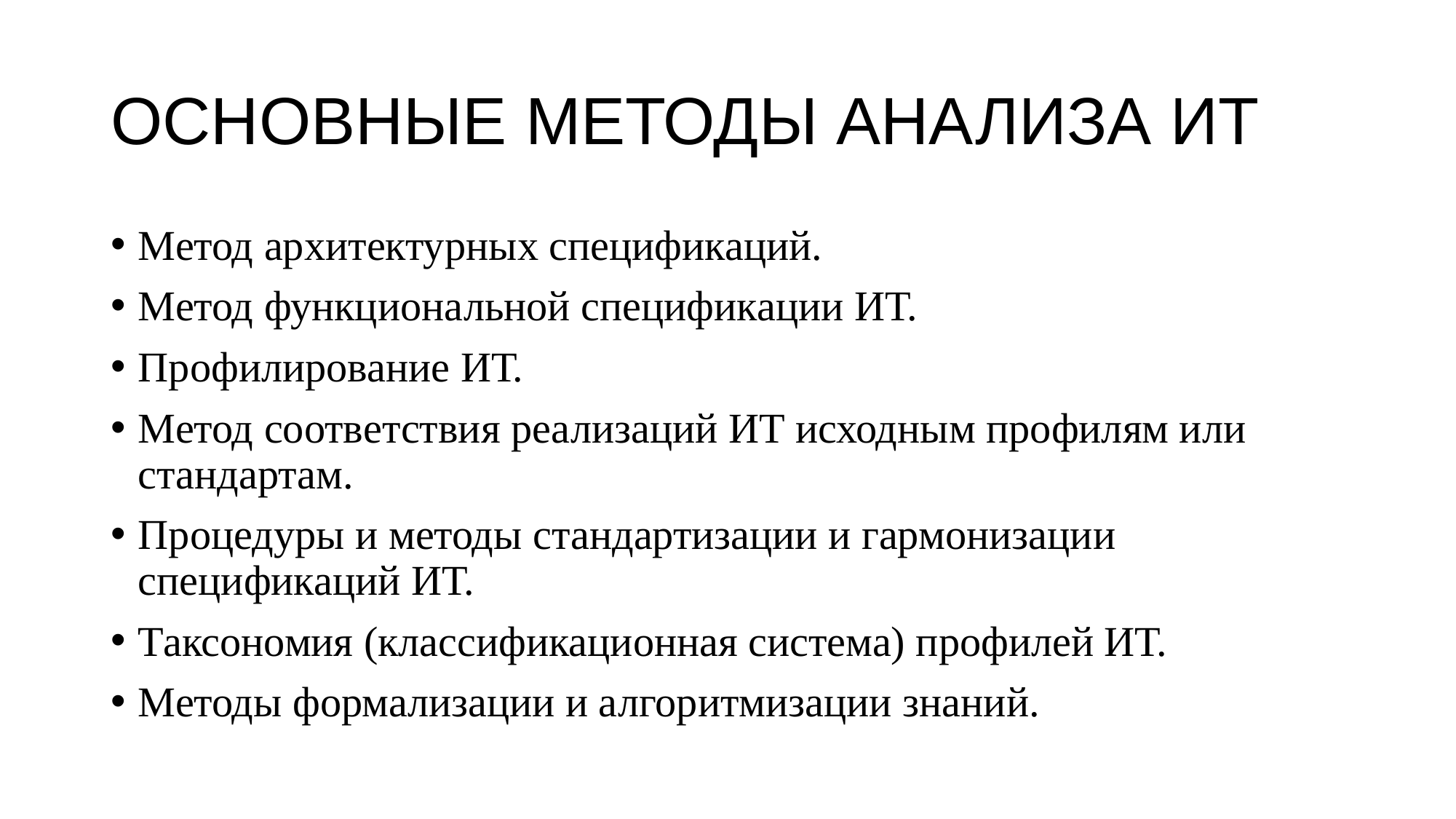

# ОСНОВНЫЕ МЕТОДЫ АНАЛИЗА ИТ
Метод архитектурных спецификаций.
Метод функциональной спецификации ИТ.
Профилирование ИТ.
Метод соответствия реализаций ИТ исходным профилям или стандартам.
Процедуры и методы стандартизации и гармонизации спецификаций ИТ.
Таксономия (классификационная система) профилей ИТ.
Методы формализации и алгоритмизации знаний.